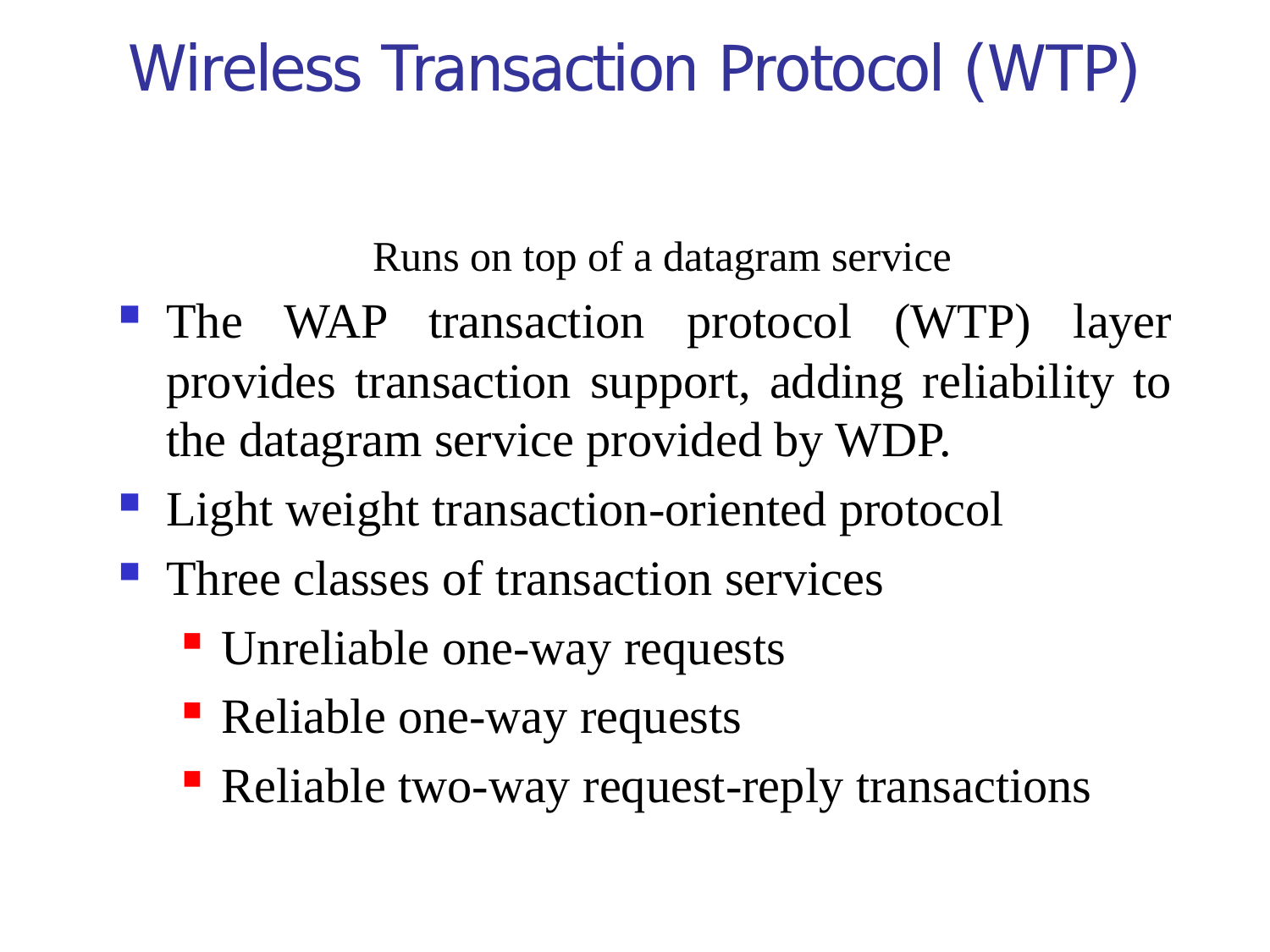

# Wireless Transaction Protocol (WTP)
Runs on top of a datagram service
The WAP transaction protocol (WTP) layer provides transaction support, adding reliability to the datagram service provided by WDP.
Light weight transaction-oriented protocol
Three classes of transaction services
Unreliable one-way requests
Reliable one-way requests
Reliable two-way request-reply transactions